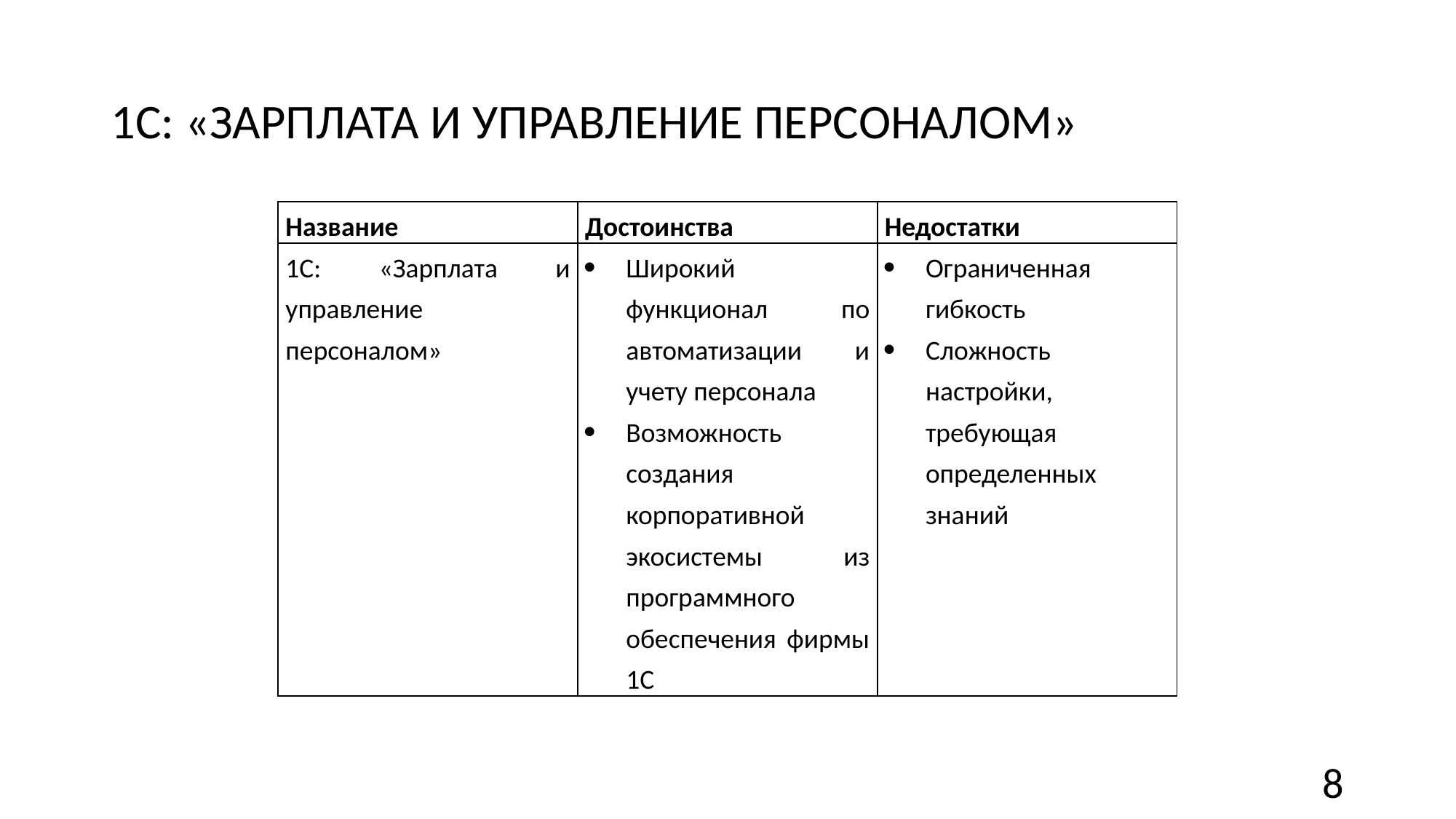

# 1С: «Зарплата и управление персоналом»
| Название | Достоинства | Недостатки |
| --- | --- | --- |
| 1С: «Зарплата и управление персоналом» | Широкий функционал по автоматизации и учету персонала Возможность создания корпоративной экосистемы из программного обеспечения фирмы 1С | Ограниченная гибкость Сложность настройки, требующая определенных знаний |
8